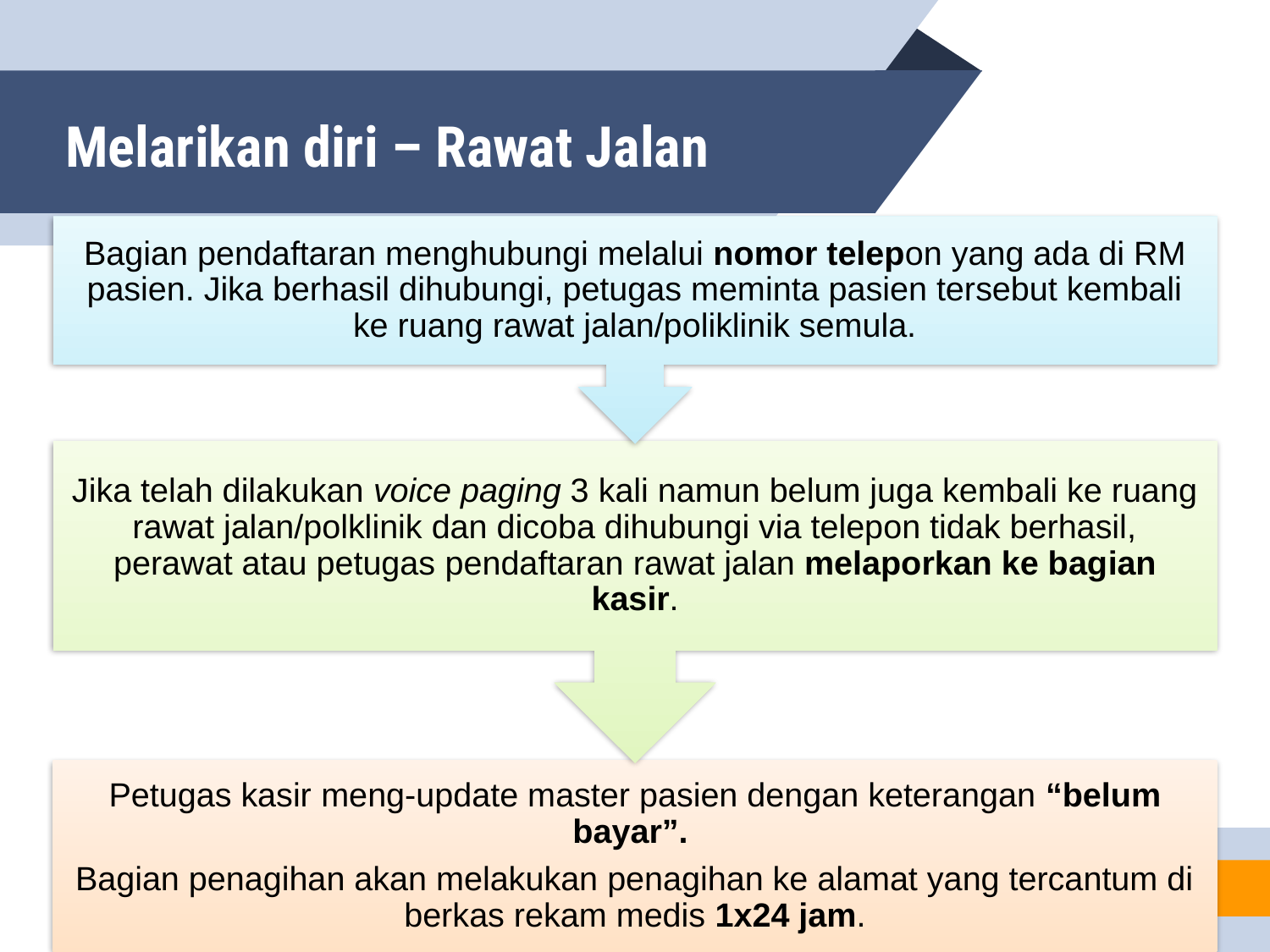

# Melarikan diri – Rawat Jalan
Petugas kasir meng-update master pasien dengan keterangan “belum bayar”.
Bagian penagihan akan melakukan penagihan ke alamat yang tercantum di berkas rekam medis 1x24 jam.
Jika telah dilakukan voice paging 3 kali namun belum juga kembali ke ruang rawat jalan/polklinik dan dicoba dihubungi via telepon tidak berhasil, perawat atau petugas pendaftaran rawat jalan melaporkan ke bagian kasir.
Bagian pendaftaran menghubungi melalui nomor telepon yang ada di RM pasien. Jika berhasil dihubungi, petugas meminta pasien tersebut kembali ke ruang rawat jalan/poliklinik semula.